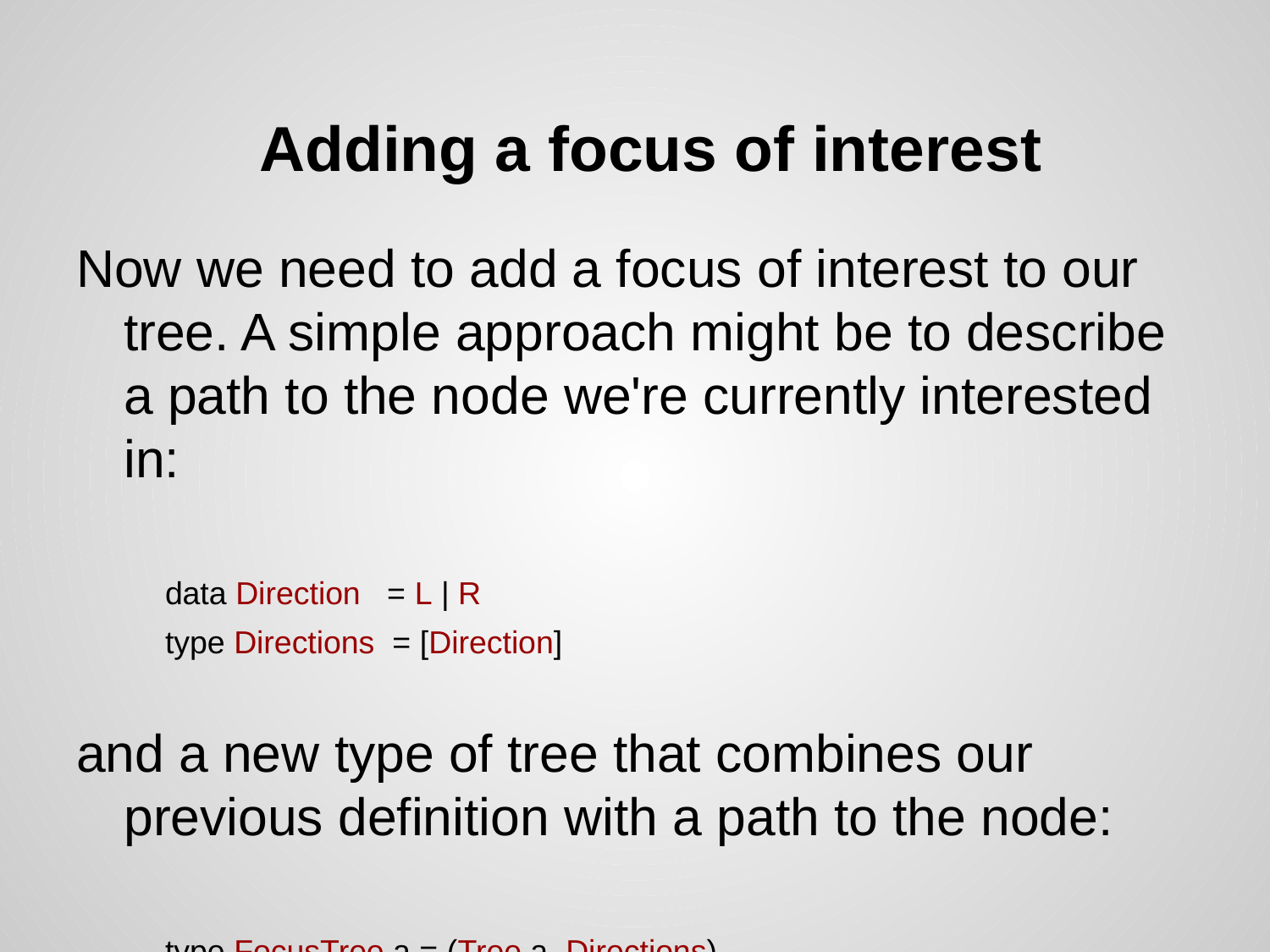

# Adding a focus of interest
Now we need to add a focus of interest to our tree. A simple approach might be to describe a path to the node we're currently interested in:

          data Direction   = L | R
          type Directions  = [Direction]

and a new type of tree that combines our previous definition with a path to the node:

          type FocusTree a = (Tree a, Directions)